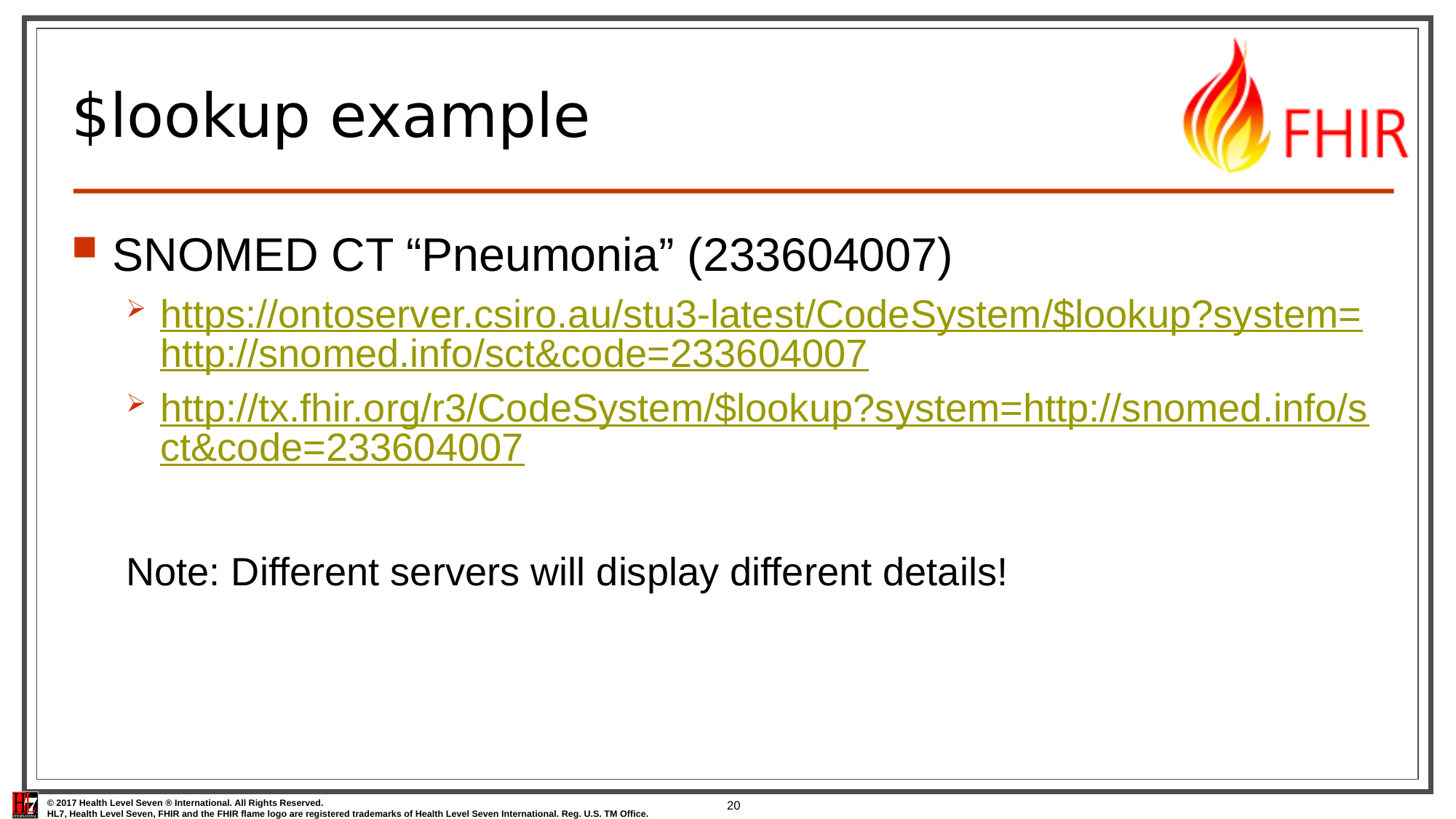

20
# $lookup example
SNOMED CT “Pneumonia” (233604007)
https://ontoserver.csiro.au/stu3-latest/CodeSystem/$lookup?system=http://snomed.info/sct&code=233604007
http://tx.fhir.org/r3/CodeSystem/$lookup?system=http://snomed.info/sct&code=233604007

Note: Different servers will display different details!